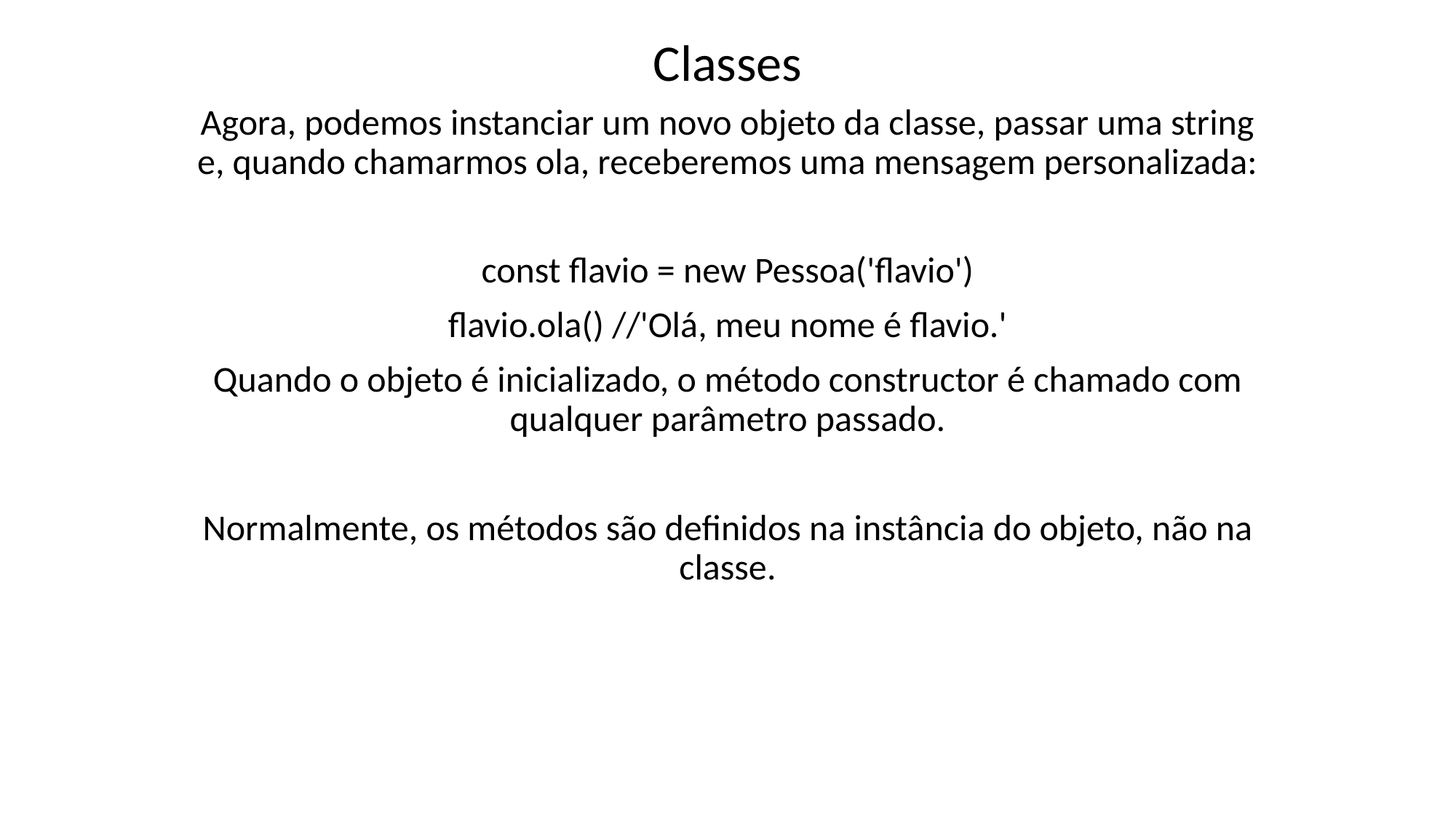

# Classes
Agora, podemos instanciar um novo objeto da classe, passar uma string e, quando chamarmos ola, receberemos uma mensagem personalizada:

const flavio = new Pessoa('flavio')
flavio.ola() //'Olá, meu nome é flavio.'
Quando o objeto é inicializado, o método constructor é chamado com qualquer parâmetro passado.

Normalmente, os métodos são definidos na instância do objeto, não na classe.